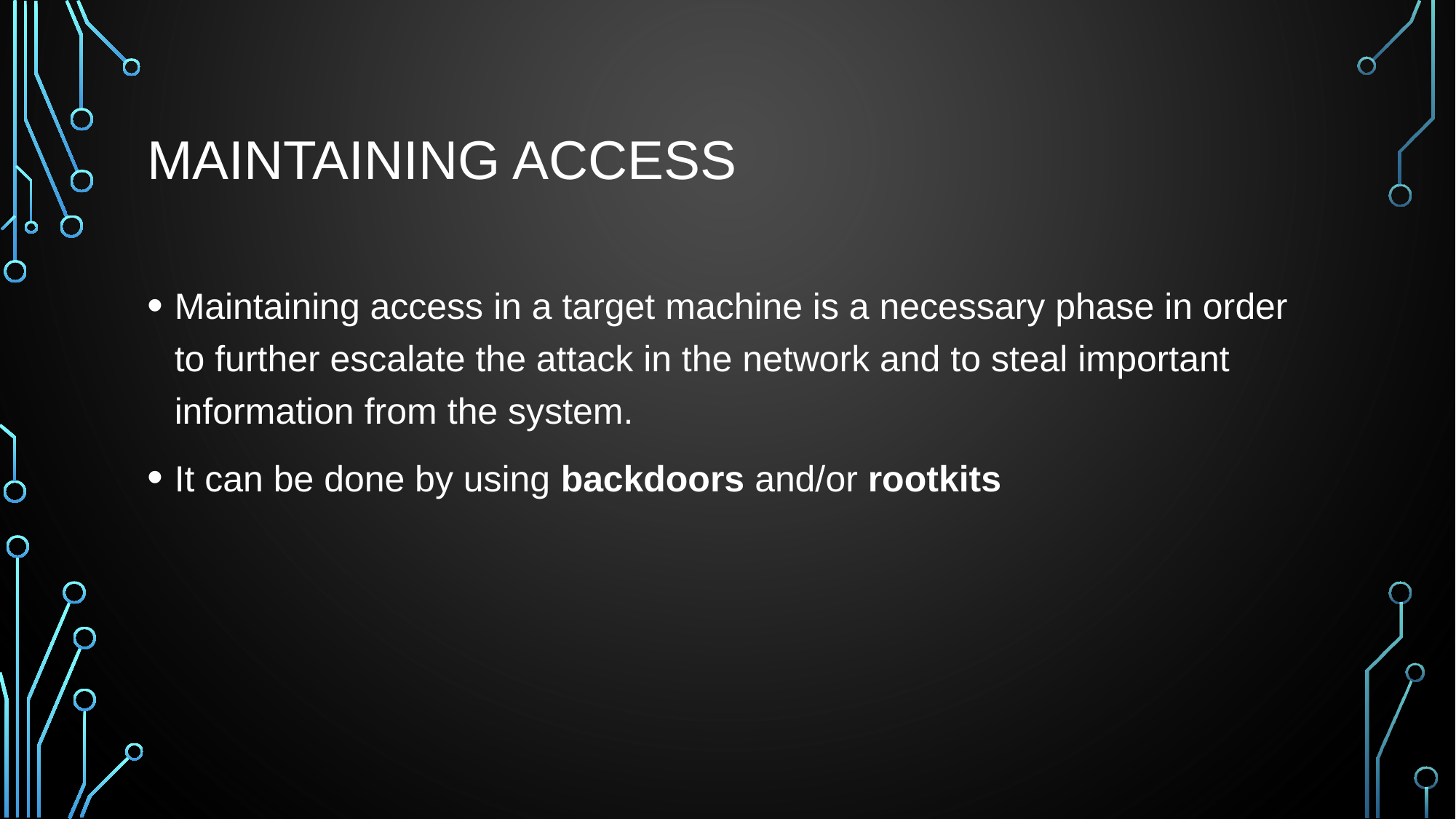

# Maintaining Access
Maintaining access in a target machine is a necessary phase in order to further escalate the attack in the network and to steal important information from the system.
It can be done by using backdoors and/or rootkits